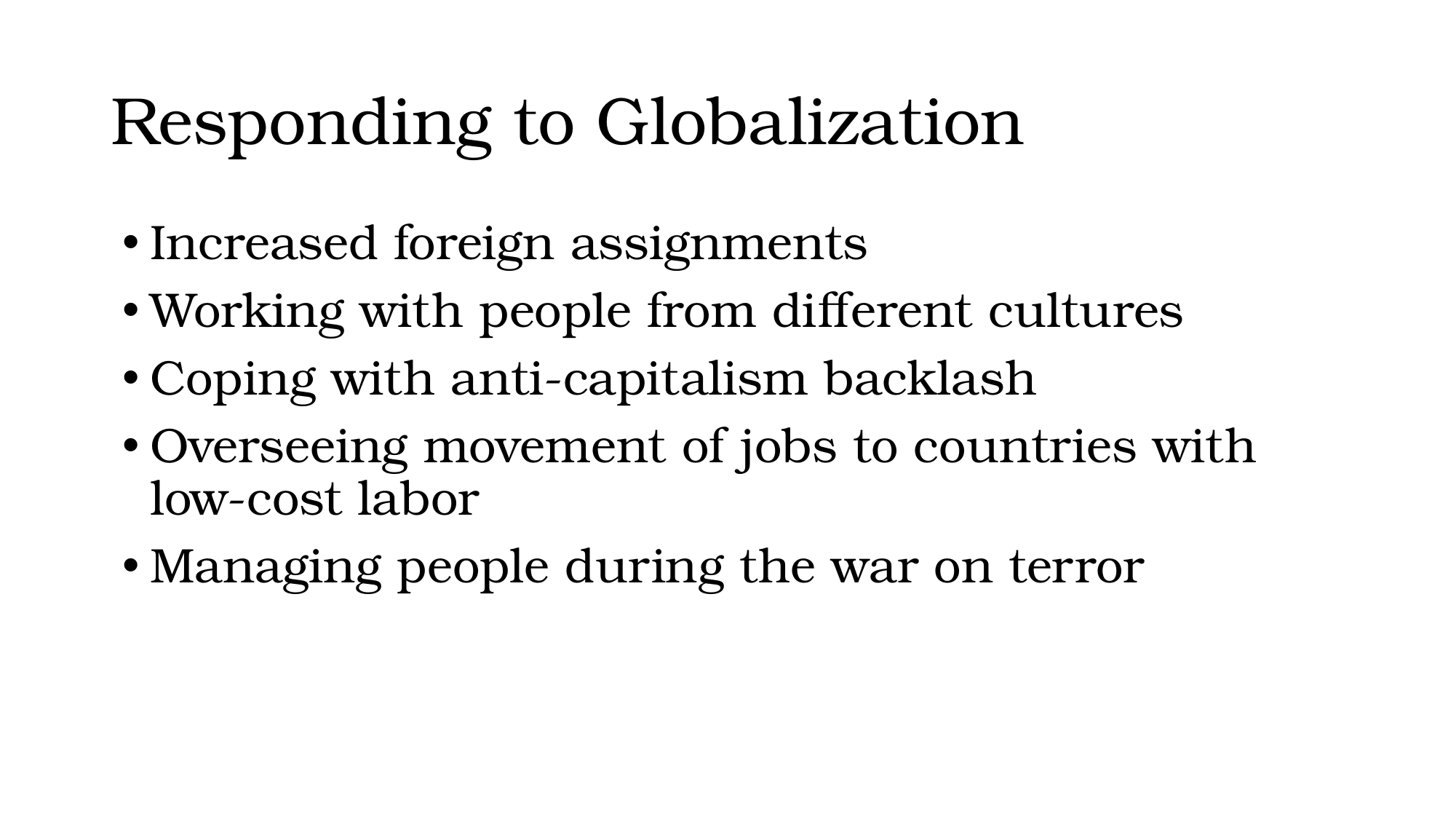

# Responding to Globalization
Increased foreign assignments
Working with people from different cultures
Coping with anti-capitalism backlash
Overseeing movement of jobs to countries with low-cost labor
Managing people during the war on terror